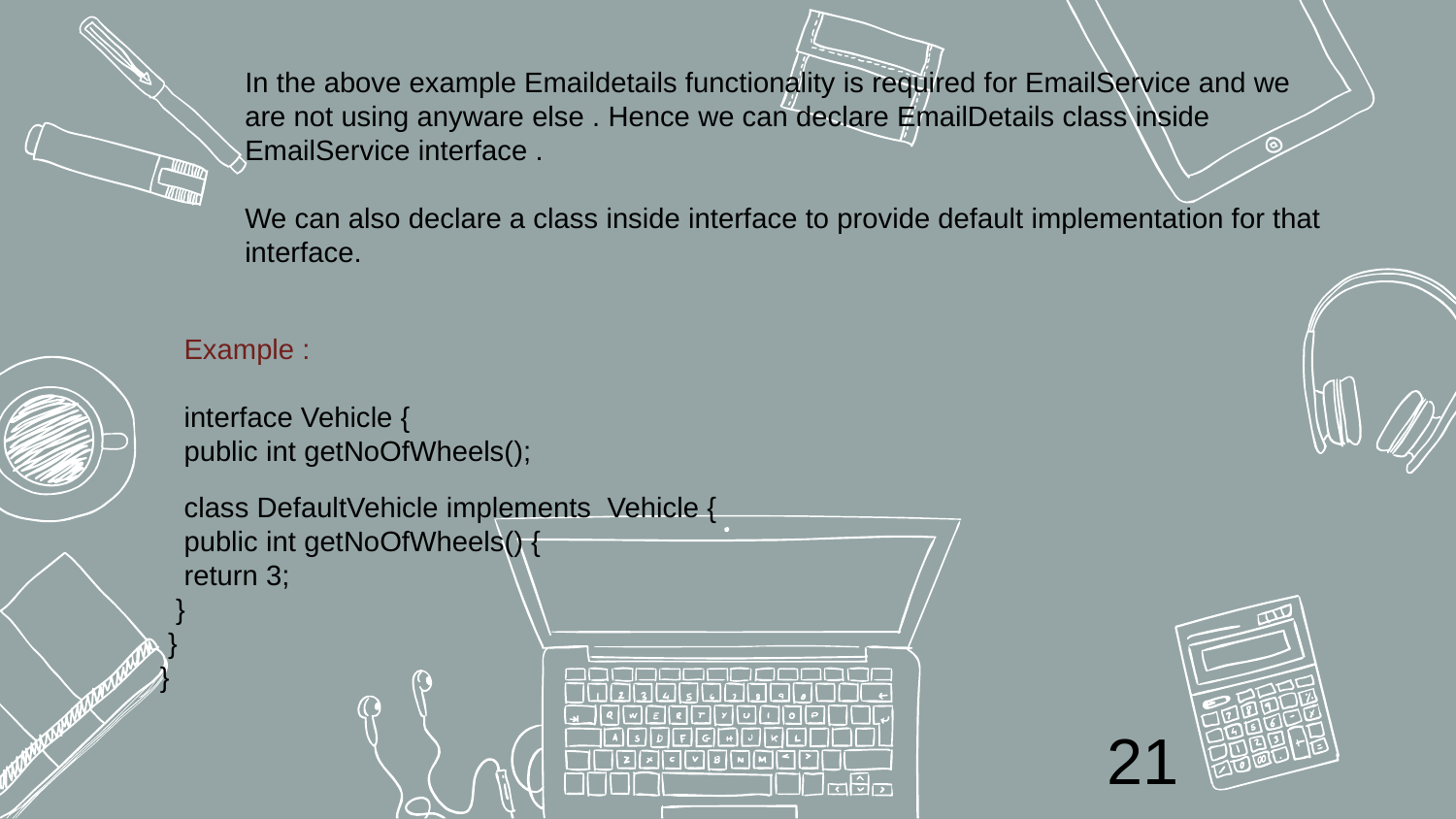

In the above example Emaildetails functionality is required for EmailService and we are not using anyware else . Hence we can declare EmailDetails class inside EmailService interface .

We can also declare a class inside interface to provide default implementation for that interface.
Example :

interface Vehicle {
public int getNoOfWheels();
   class DefaultVehicle implements  Vehicle {
   public int getNoOfWheels() {
   return 3;
  }
 }
}
21